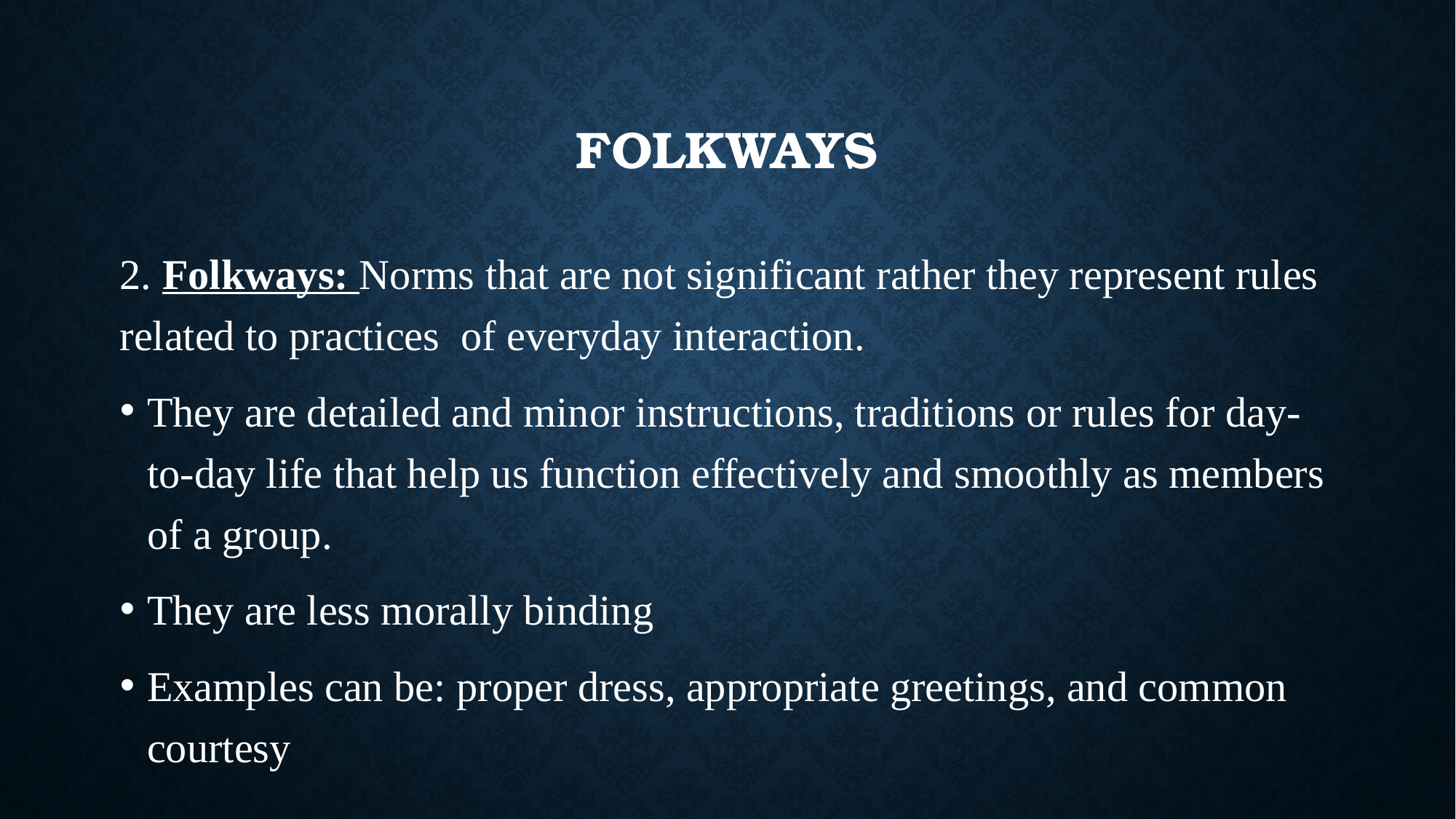

# Folkways
2. Folkways: Norms that are not significant rather they represent rules related to practices  of everyday interaction.
They are detailed and minor instructions, traditions or rules for day-to-day life that help us function effectively and smoothly as members of a group.
They are less morally binding
Examples can be: proper dress, appropriate greetings, and common courtesy